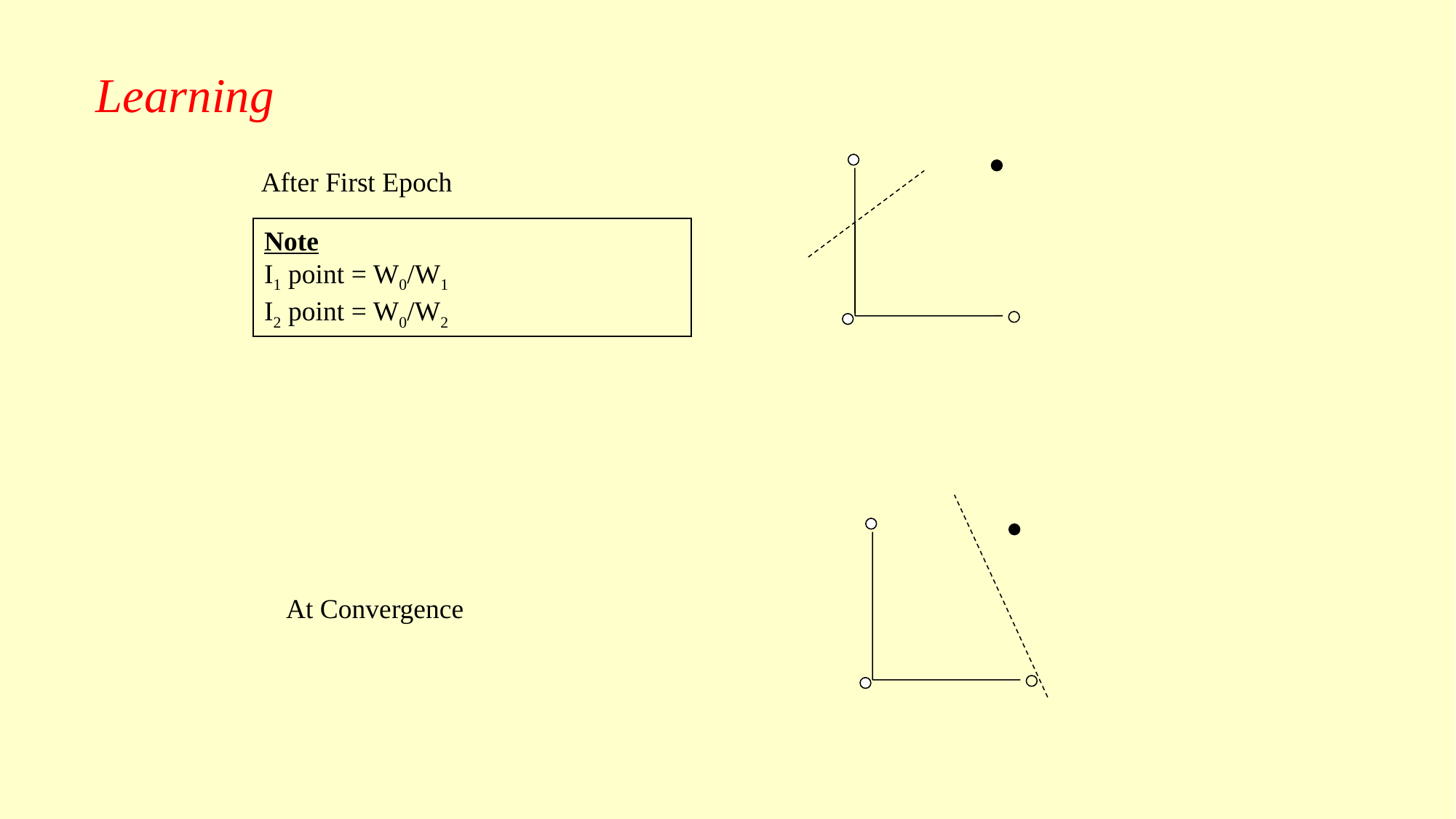

# Learning
I1
1,1
0,1

I2

0,0
1,0
After First Epoch
Note
I1 point = W0/W1
I2 point = W0/W2
I1

1,1
0,1

I2

0,0
1,0
At Convergence